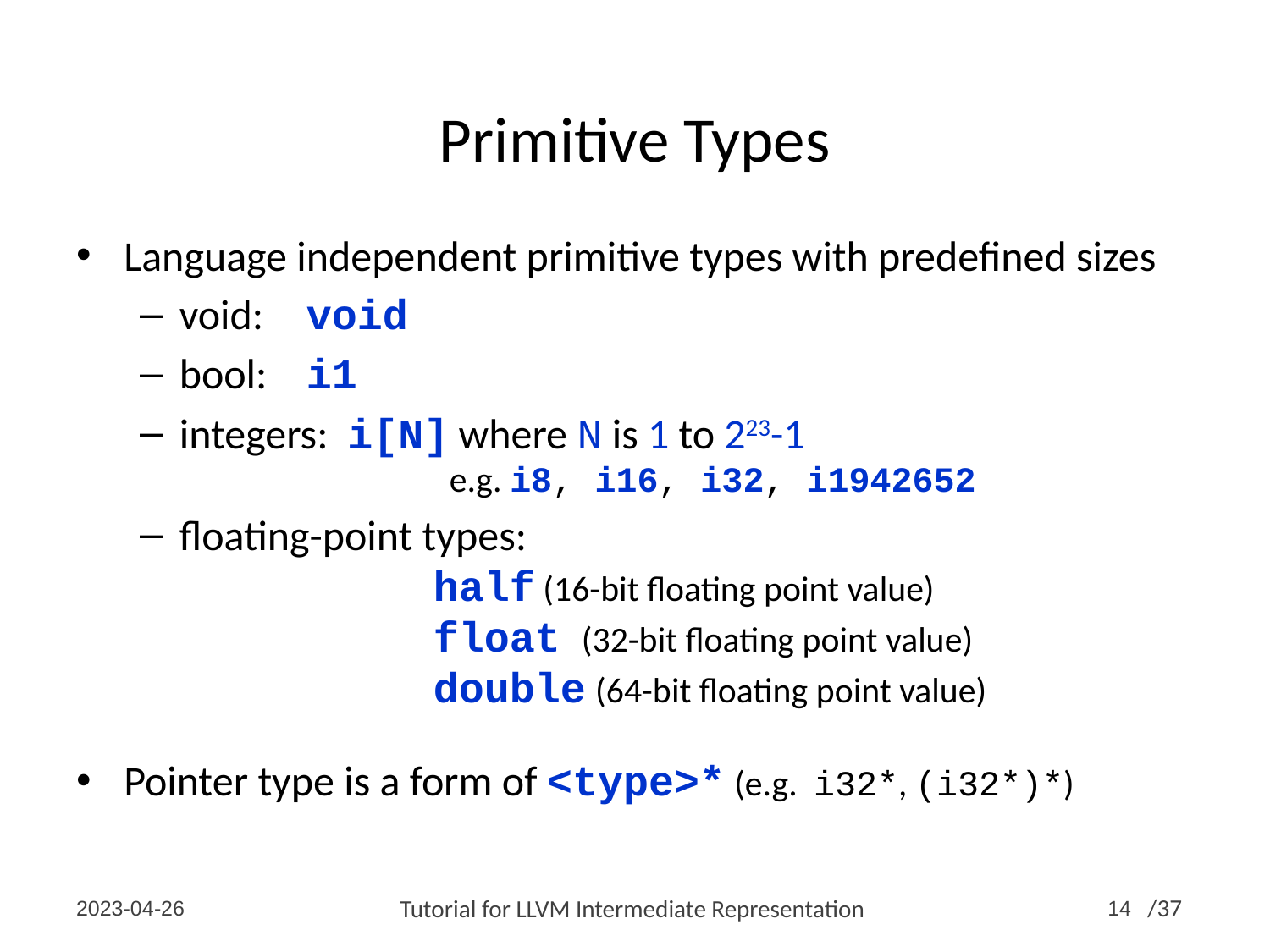

# Primitive Types
Language independent primitive types with predefined sizes
void:	void
bool:	i1
integers:  i[N] where N is 1 to 223-1
		  e.g. i8, i16, i32, i1942652
floating-point types:
		half (16-bit floating point value)
		float (32-bit floating point value)
		double (64-bit floating point value)

Pointer type is a form of <type>* (e.g.  i32*, (i32*)*)
2023-04-26
Tutorial for LLVM Intermediate Representation
14